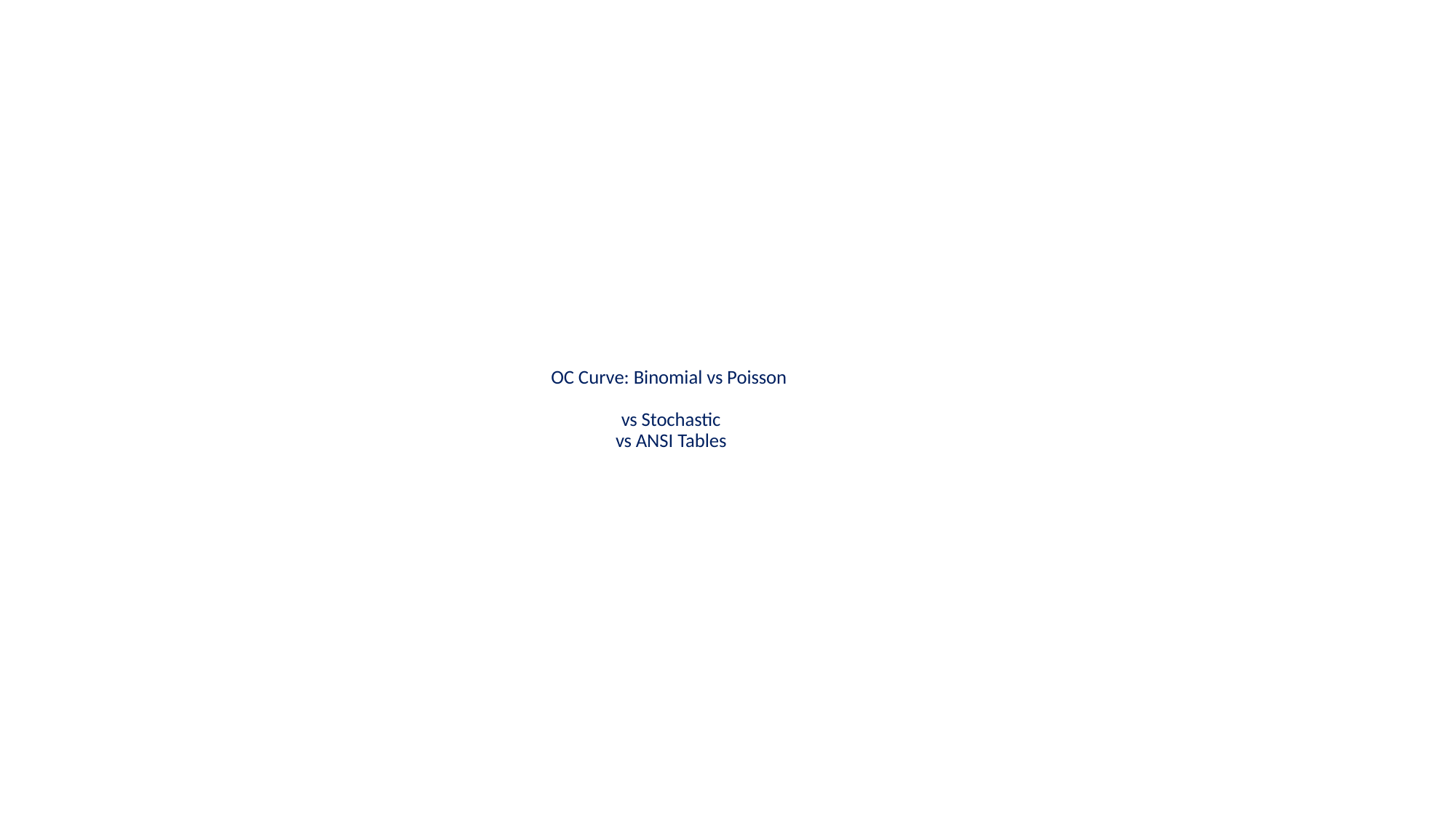

# OC Curve: Binomial vs Poisson vs Stochastic vs ANSI Tables